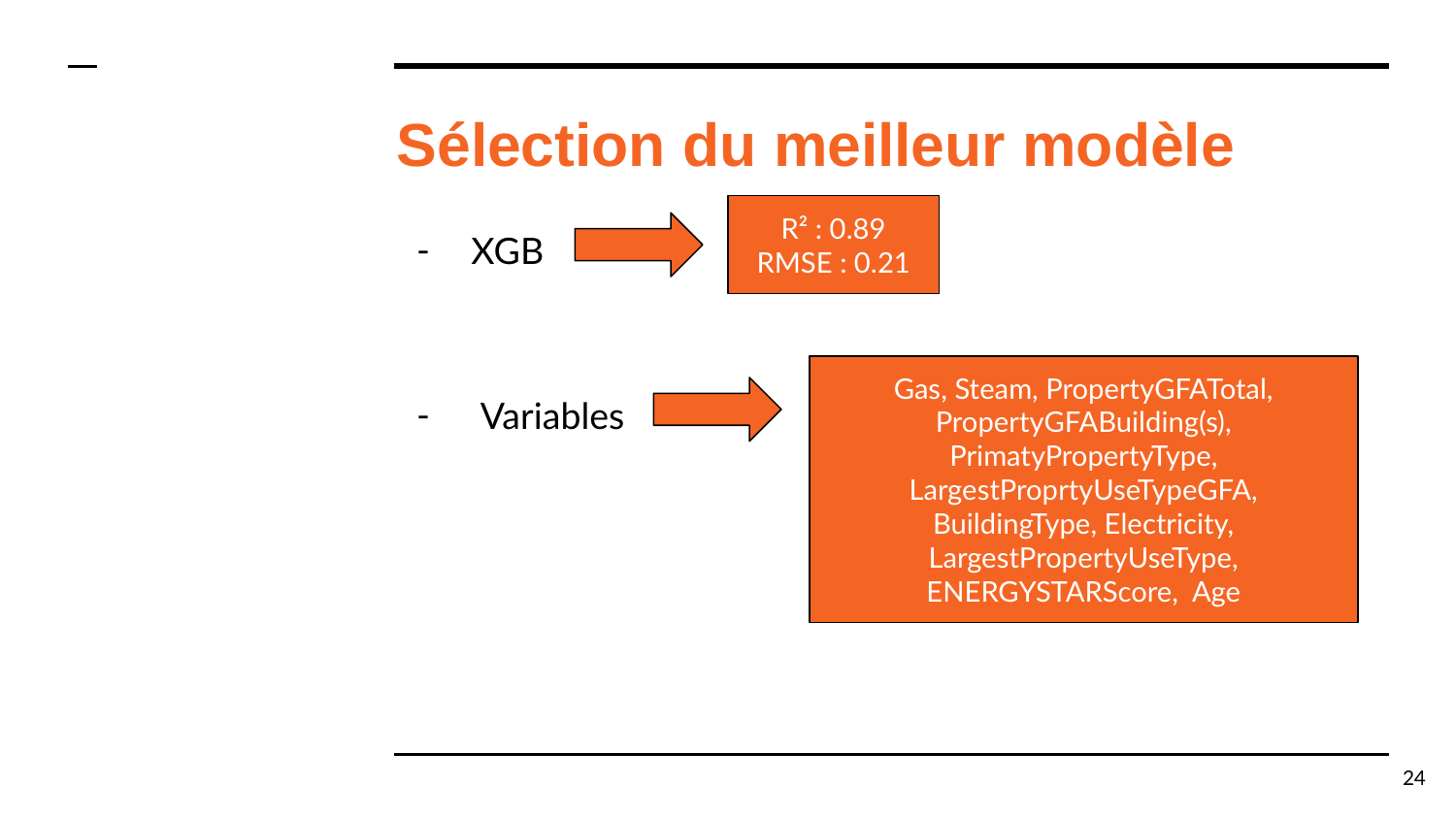

# Sélection du meilleur modèle
R² : 0.89
RMSE : 0.21
XGB

 Variables

Gas, Steam, PropertyGFATotal, PropertyGFABuilding(s), PrimatyPropertyType, LargestProprtyUseTypeGFA, BuildingType, Electricity, LargestPropertyUseType, ENERGYSTARScore,  Age

24